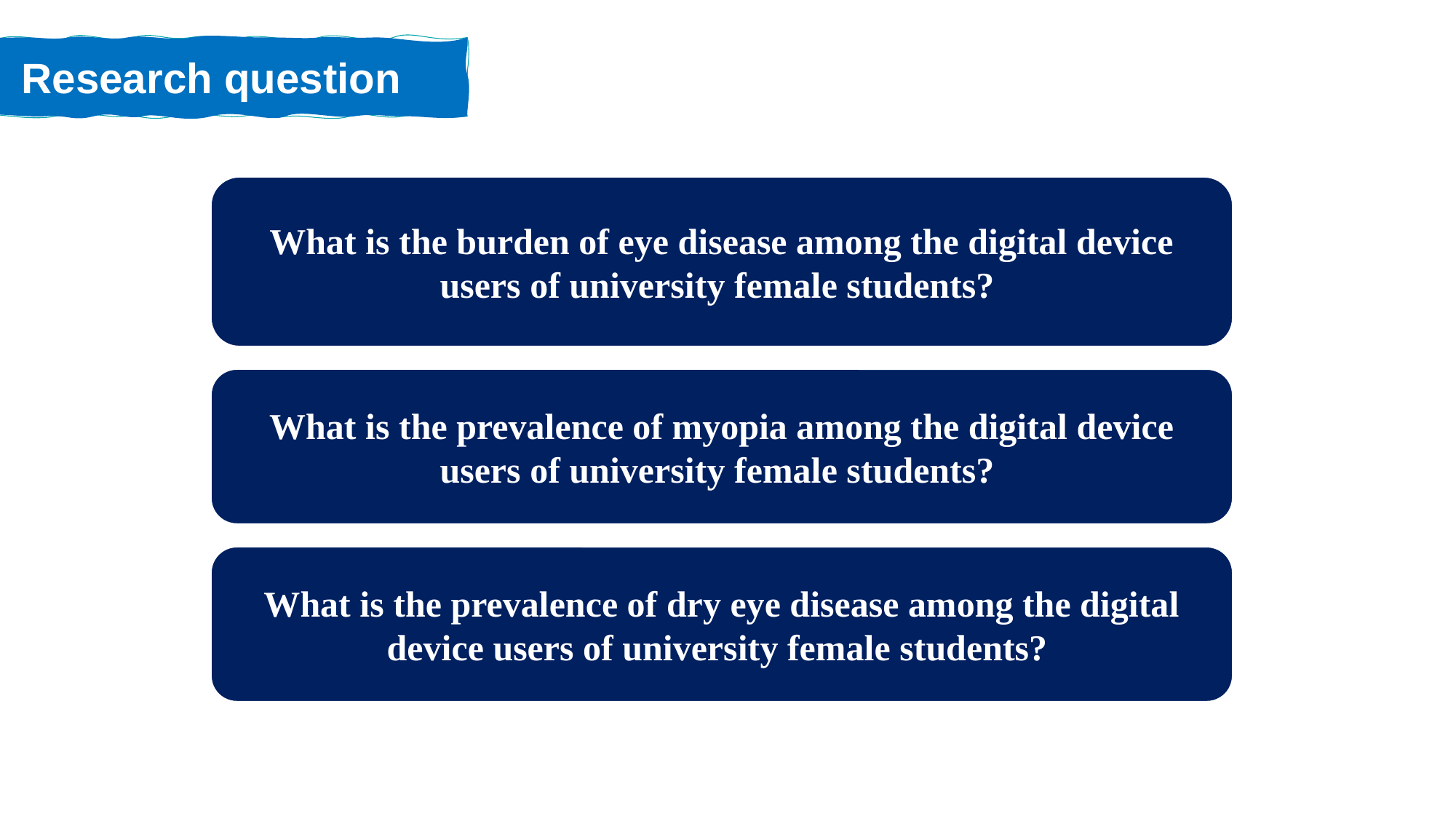

Research question
What is the burden of eye disease among the digital device users of university female students?
What is the prevalence of myopia among the digital device users of university female students?
What is the prevalence of dry eye disease among the digital device users of university female students?